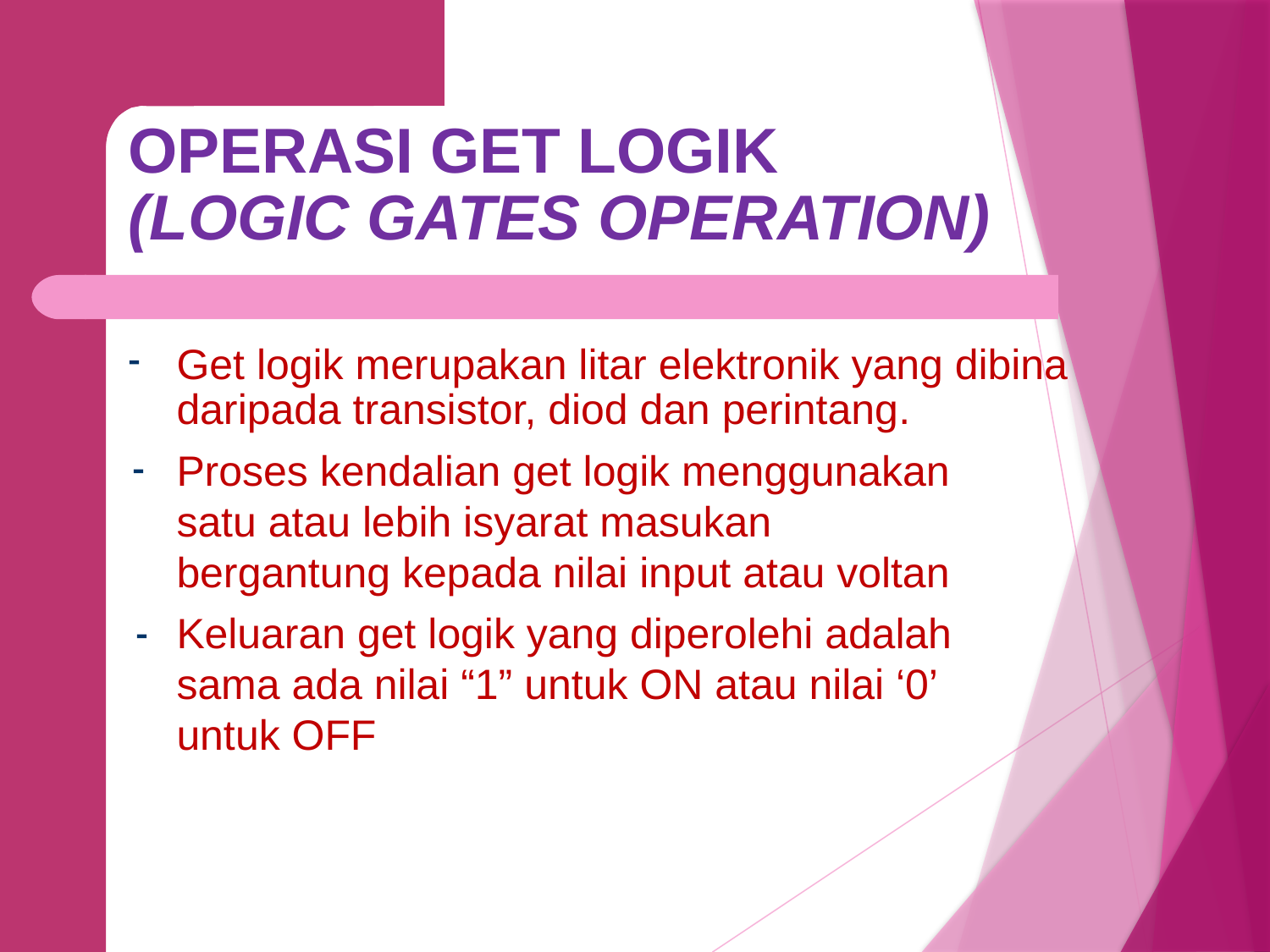

OPERASI GET LOGIK (LOGIC GATES OPERATION)

Get logik merupakan litar elektronik yang dibina daripada transistor, diod dan perintang.
Proses kendalian get logik menggunakan satu atau lebih isyarat masukan bergantung kepada nilai input atau voltan
Keluaran get logik yang diperolehi adalah sama ada nilai “1” untuk ON atau nilai ‘0’ untuk OFF
−
−
−